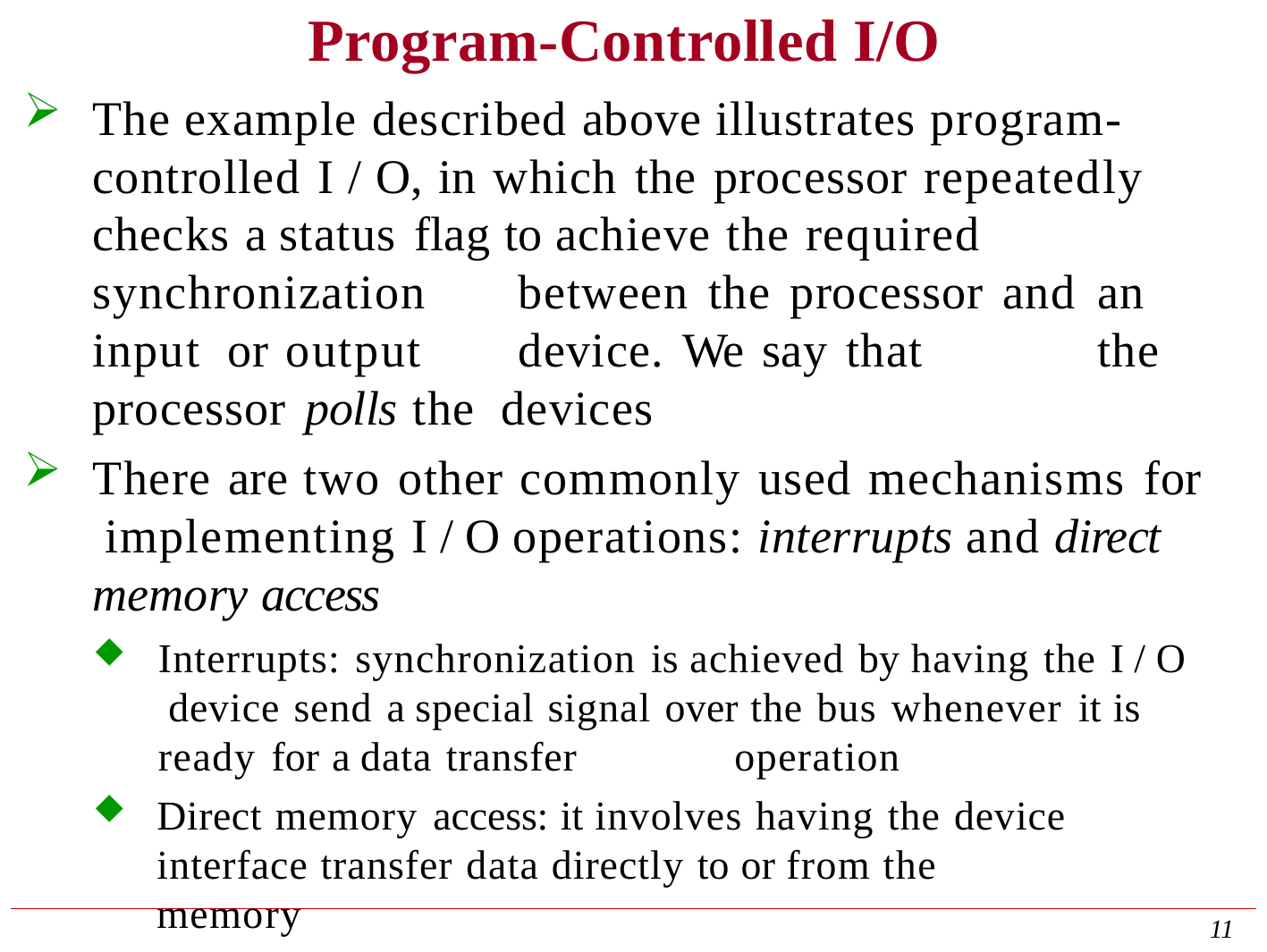

# Program-Controlled I/O
The example described above illustrates program-  controlled I / O, in which the processor repeatedly  checks a status flag to achieve the	required  synchronization	between the processor and	an input  or output	device. We say that	the processor polls the  devices
There are two other commonly used mechanisms for  implementing I / O operations: interrupts and direct  memory access
Interrupts: synchronization is achieved by having the I / O  device send a special signal over the bus whenever it is  ready for a data transfer	operation
Direct memory access: it involves having the device  interface transfer data directly to or from the	memory
11